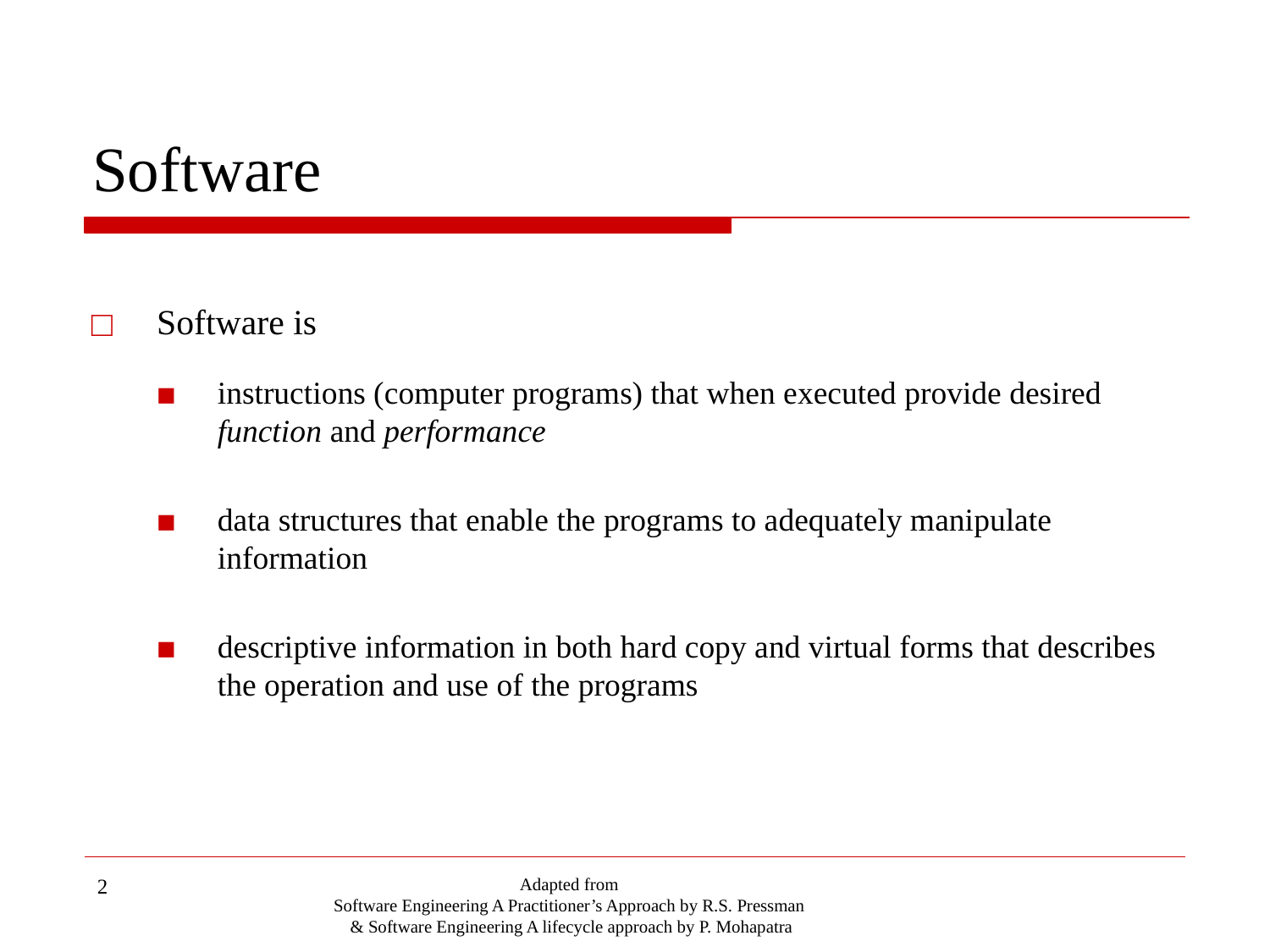

# Software

Software is

instructions (computer programs) that when executed provide desired function and performance

data structures that enable the programs to adequately manipulate information

descriptive information in both hard copy and virtual forms that describes the operation and use of the programs

2
Adapted from
Software Engineering A Practitioner’s Approach by R.S. Pressman
& Software Engineering A lifecycle approach by P. Mohapatra